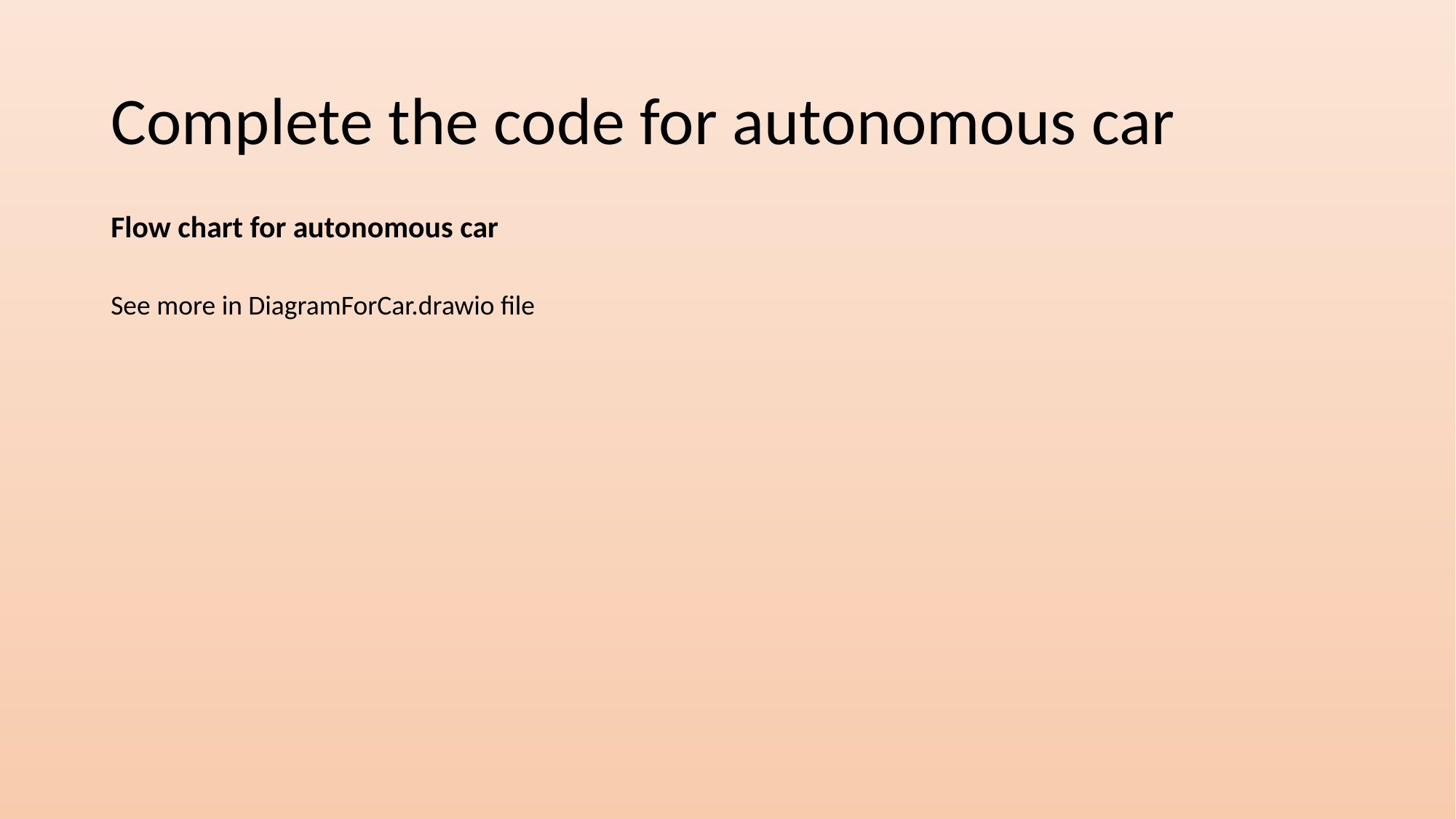

# Complete the code for autonomous car
Flow chart for autonomous car
See more in DiagramForCar.drawio file